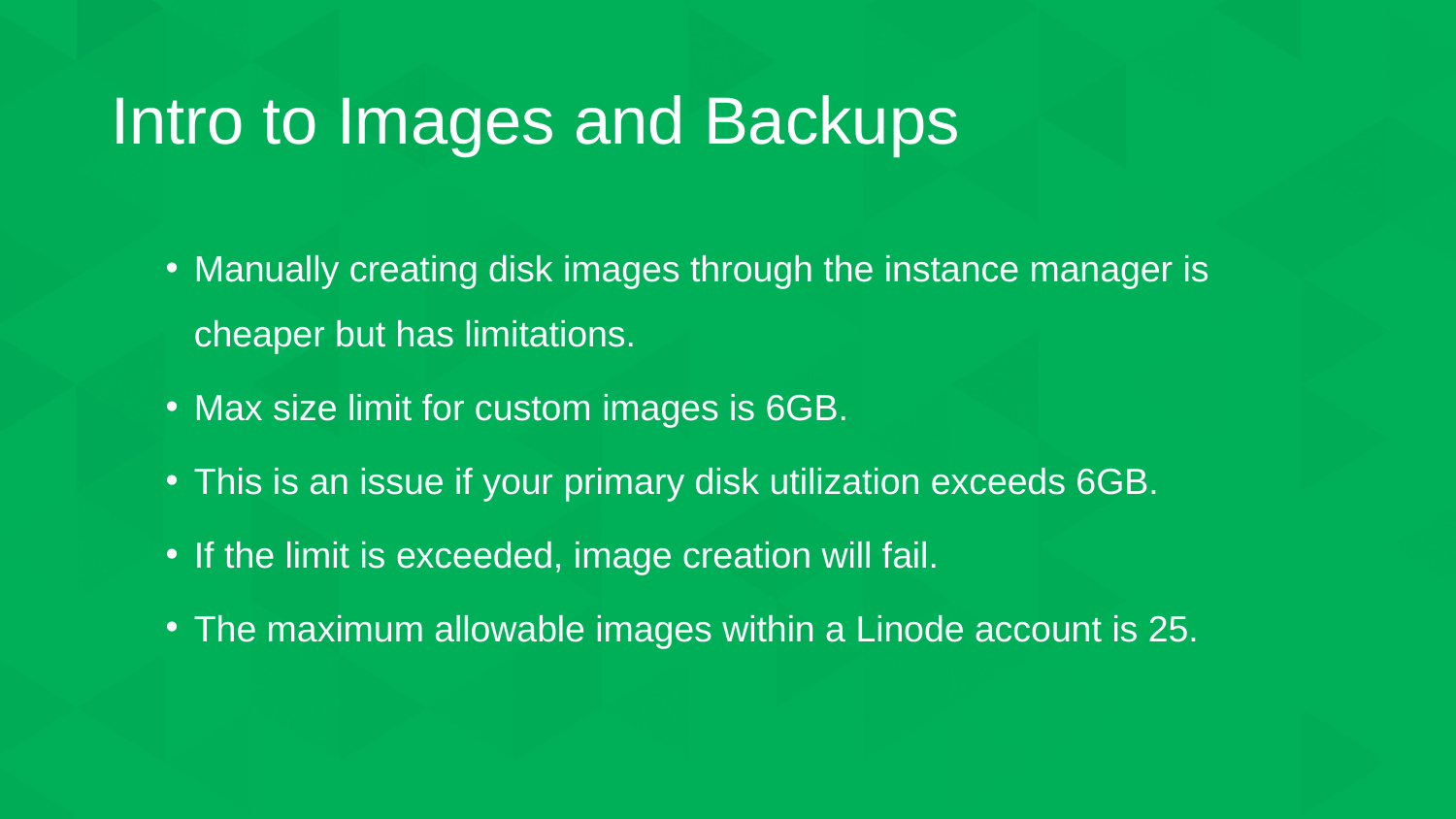

# Intro to Images and Backups
Manually creating disk images through the instance manager is cheaper but has limitations.
Max size limit for custom images is 6GB.
This is an issue if your primary disk utilization exceeds 6GB.
If the limit is exceeded, image creation will fail.
The maximum allowable images within a Linode account is 25.